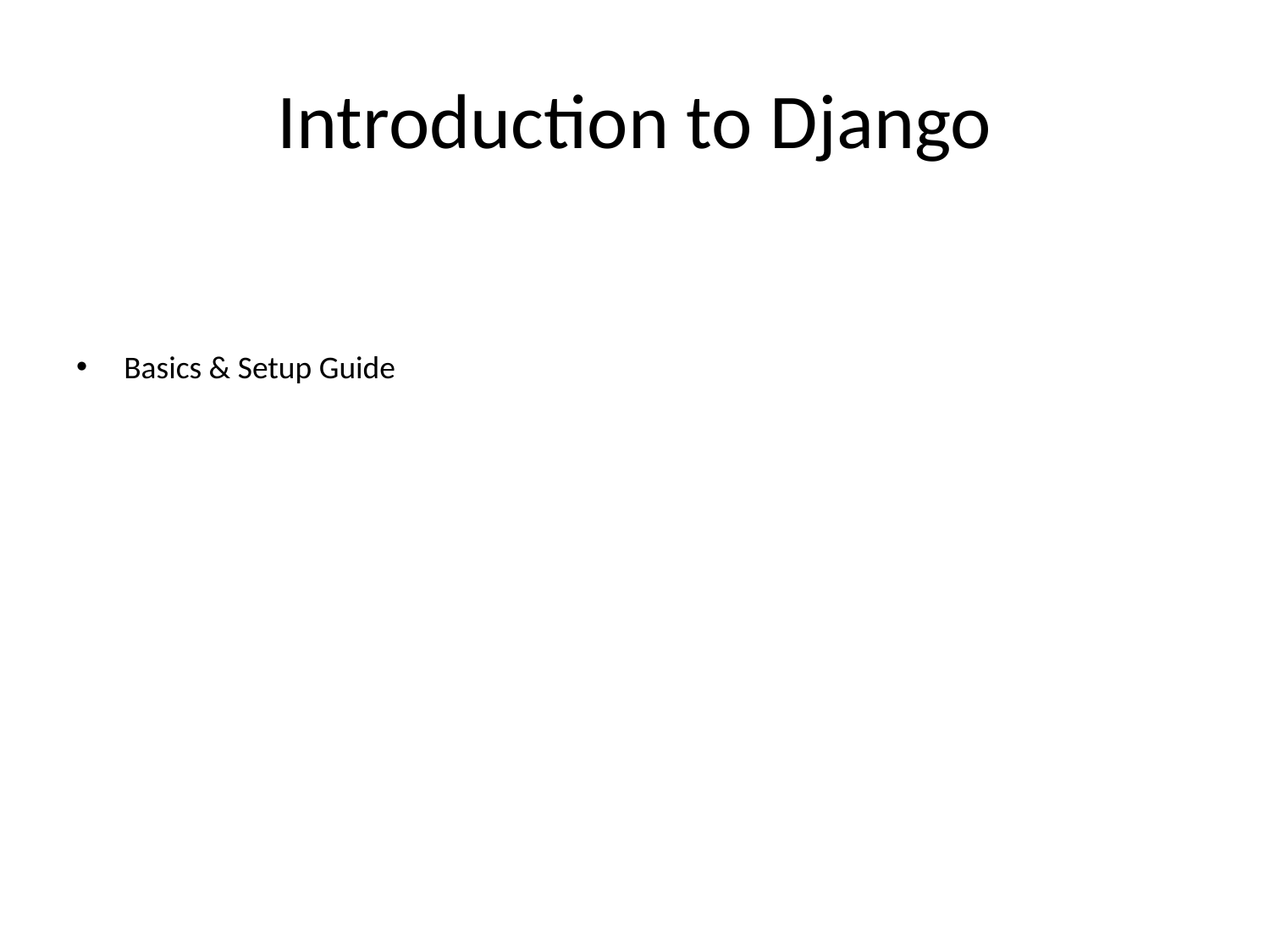

# Introduction to Django

Basics & Setup Guide